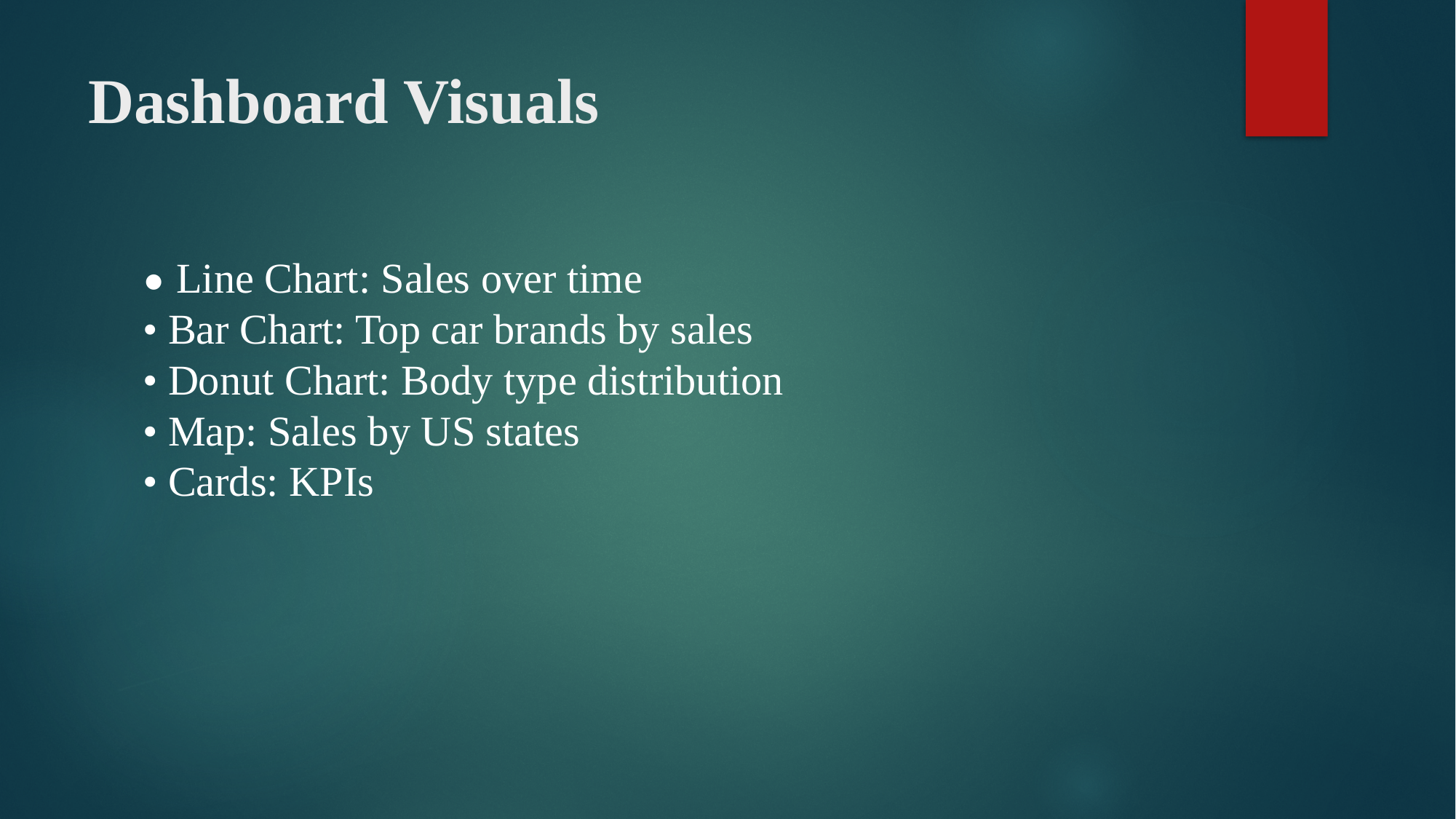

# Dashboard Visuals
• Line Chart: Sales over time
• Bar Chart: Top car brands by sales
• Donut Chart: Body type distribution
• Map: Sales by US states
• Cards: KPIs